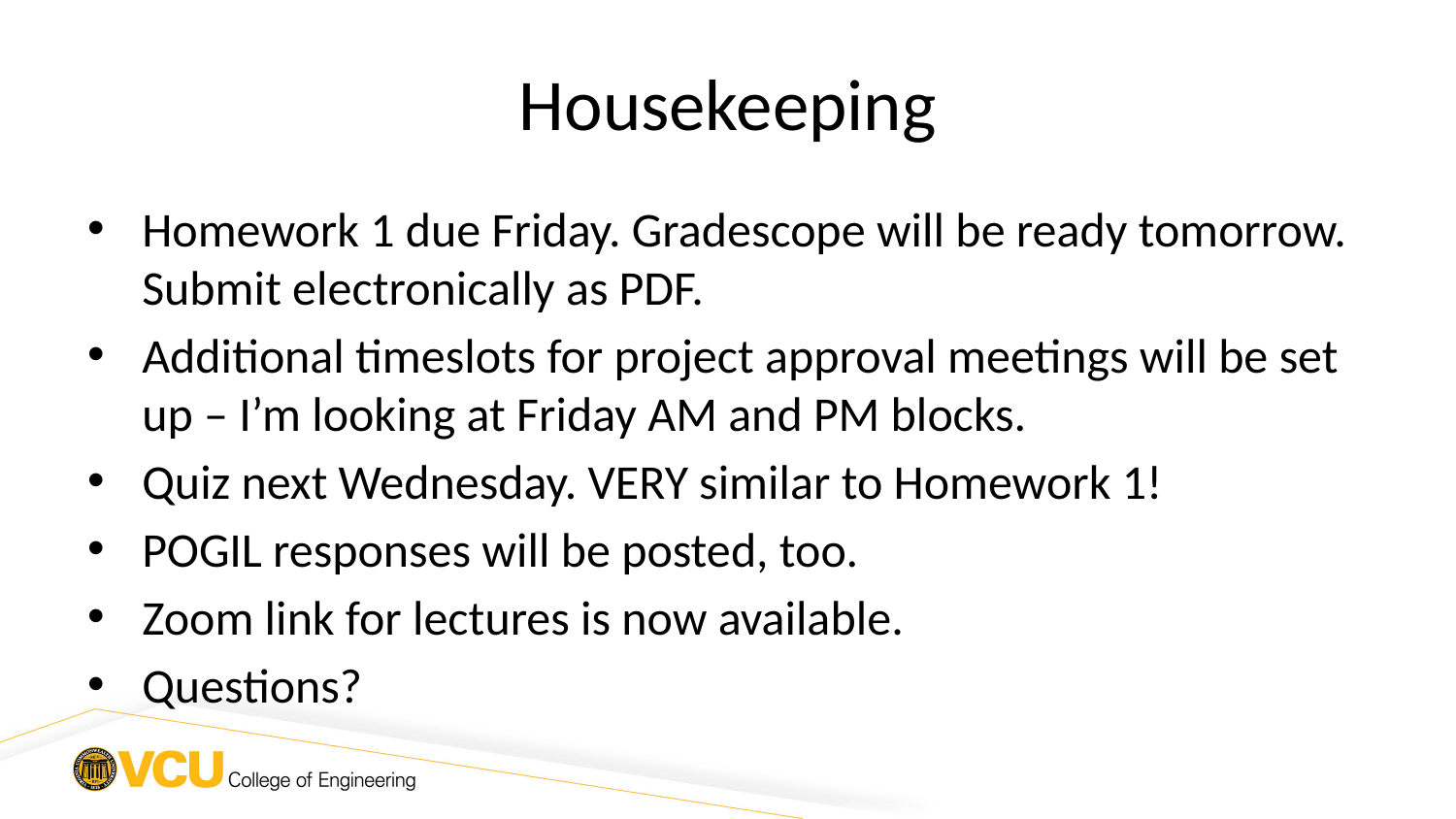

# Housekeeping
Homework 1 due Friday. Gradescope will be ready tomorrow. Submit electronically as PDF.
Additional timeslots for project approval meetings will be set up – I’m looking at Friday AM and PM blocks.
Quiz next Wednesday. VERY similar to Homework 1!
POGIL responses will be posted, too.
Zoom link for lectures is now available.
Questions?